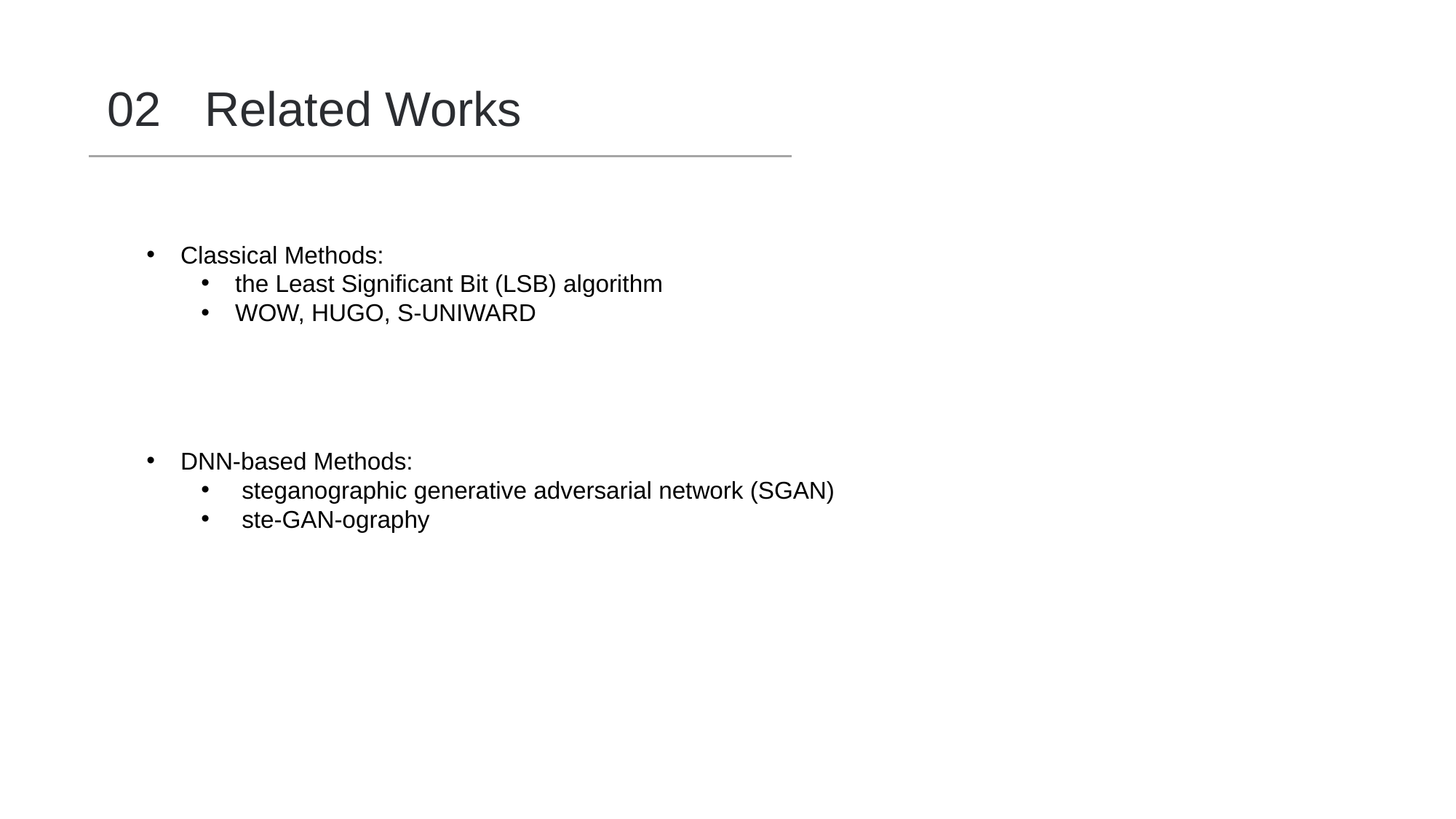

02
Related Works
Classical Methods:
the Least Significant Bit (LSB) algorithm
WOW, HUGO, S-UNIWARD
DNN-based Methods:
 steganographic generative adversarial network (SGAN)
 ste-GAN-ography